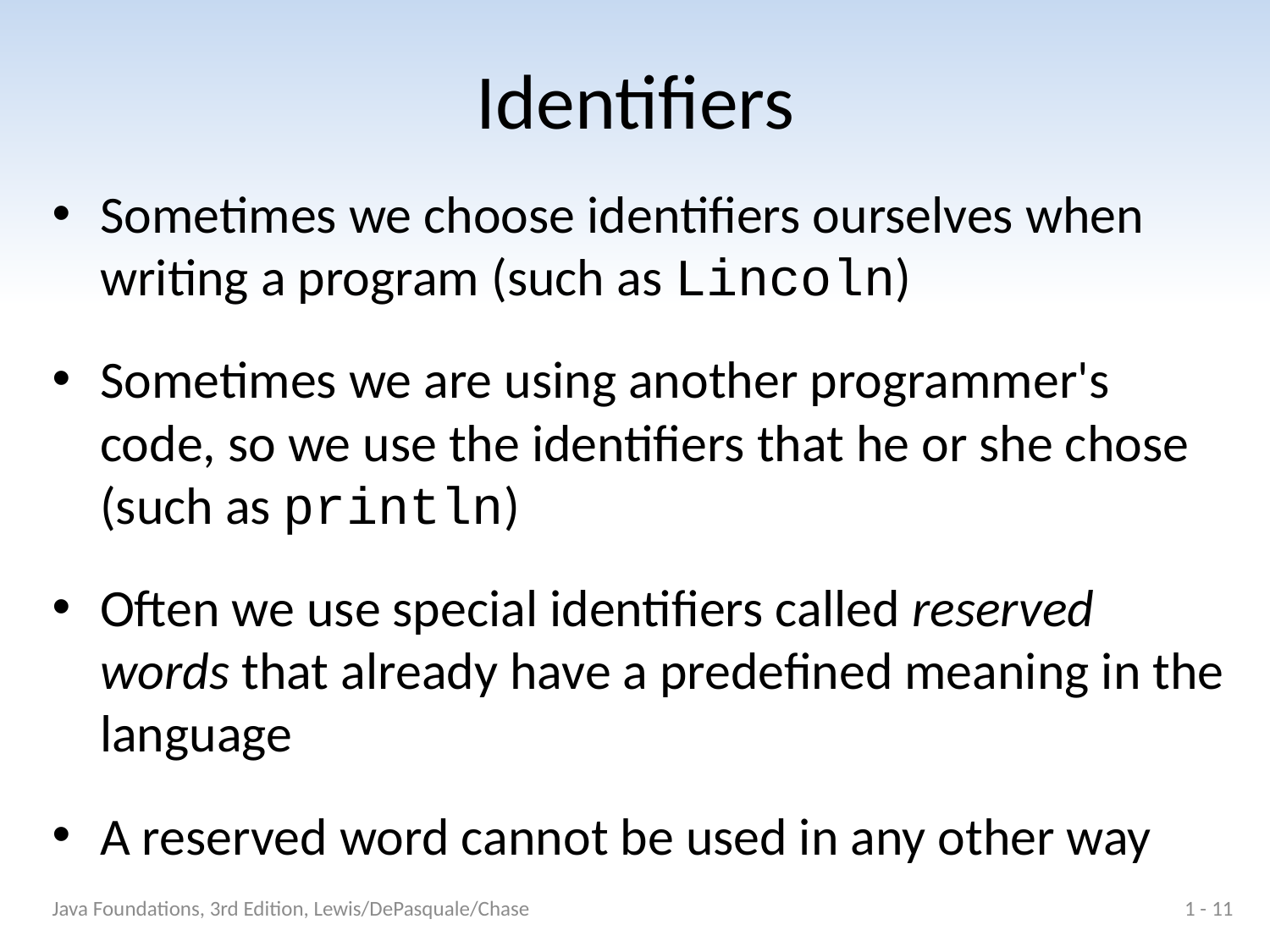

# Identifiers
Sometimes we choose identifiers ourselves when writing a program (such as Lincoln)
Sometimes we are using another programmer's code, so we use the identifiers that he or she chose (such as println)
Often we use special identifiers called reserved words that already have a predefined meaning in the language
A reserved word cannot be used in any other way
Java Foundations, 3rd Edition, Lewis/DePasquale/Chase
1 - 11